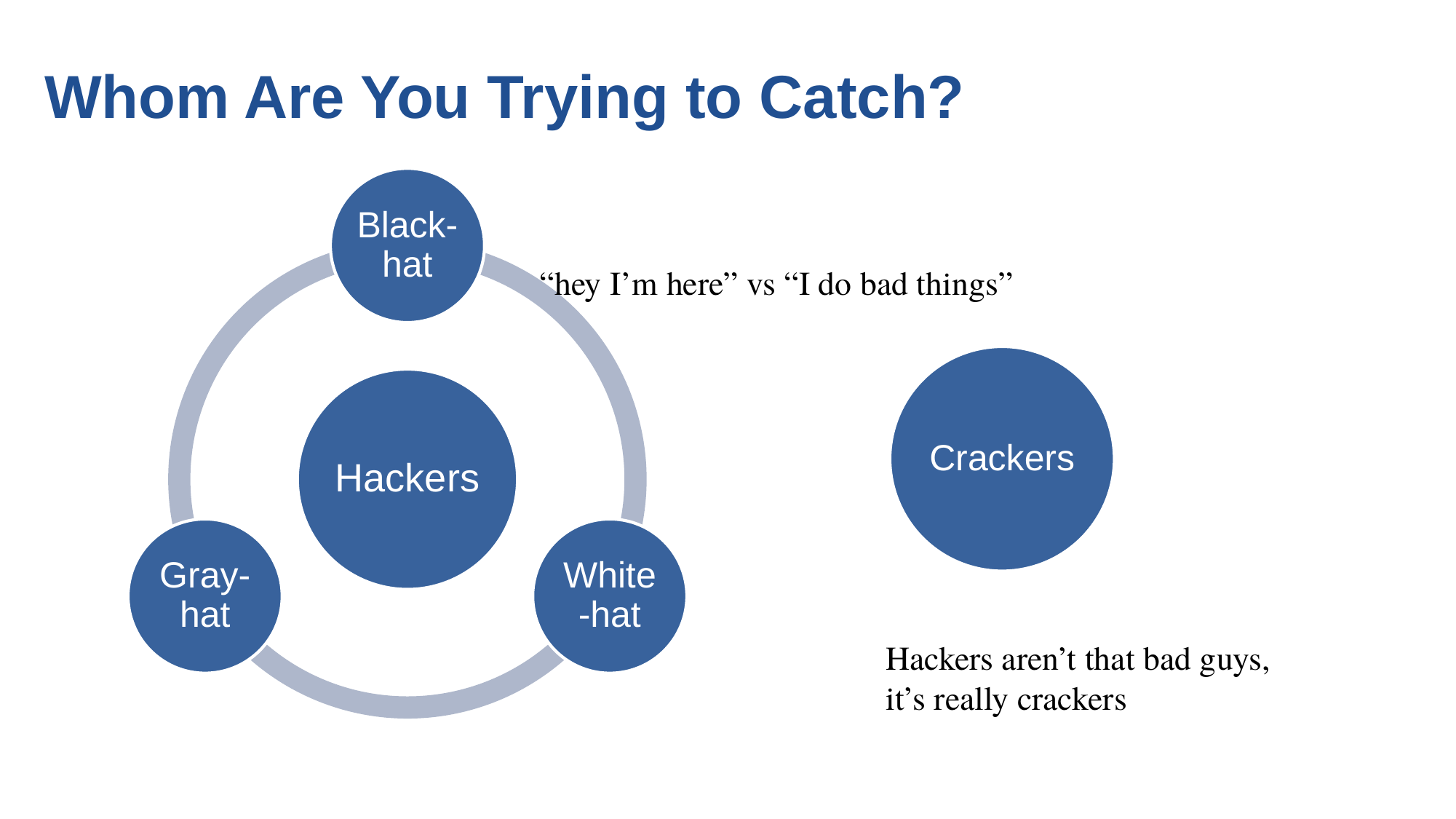

# Whom Are You Trying to Catch?
Hackers
Black-hat
White-hat
Gray-hat
“hey I’m here” vs “I do bad things”

Crackers
Hackers aren’t that bad guys, it’s really crackers